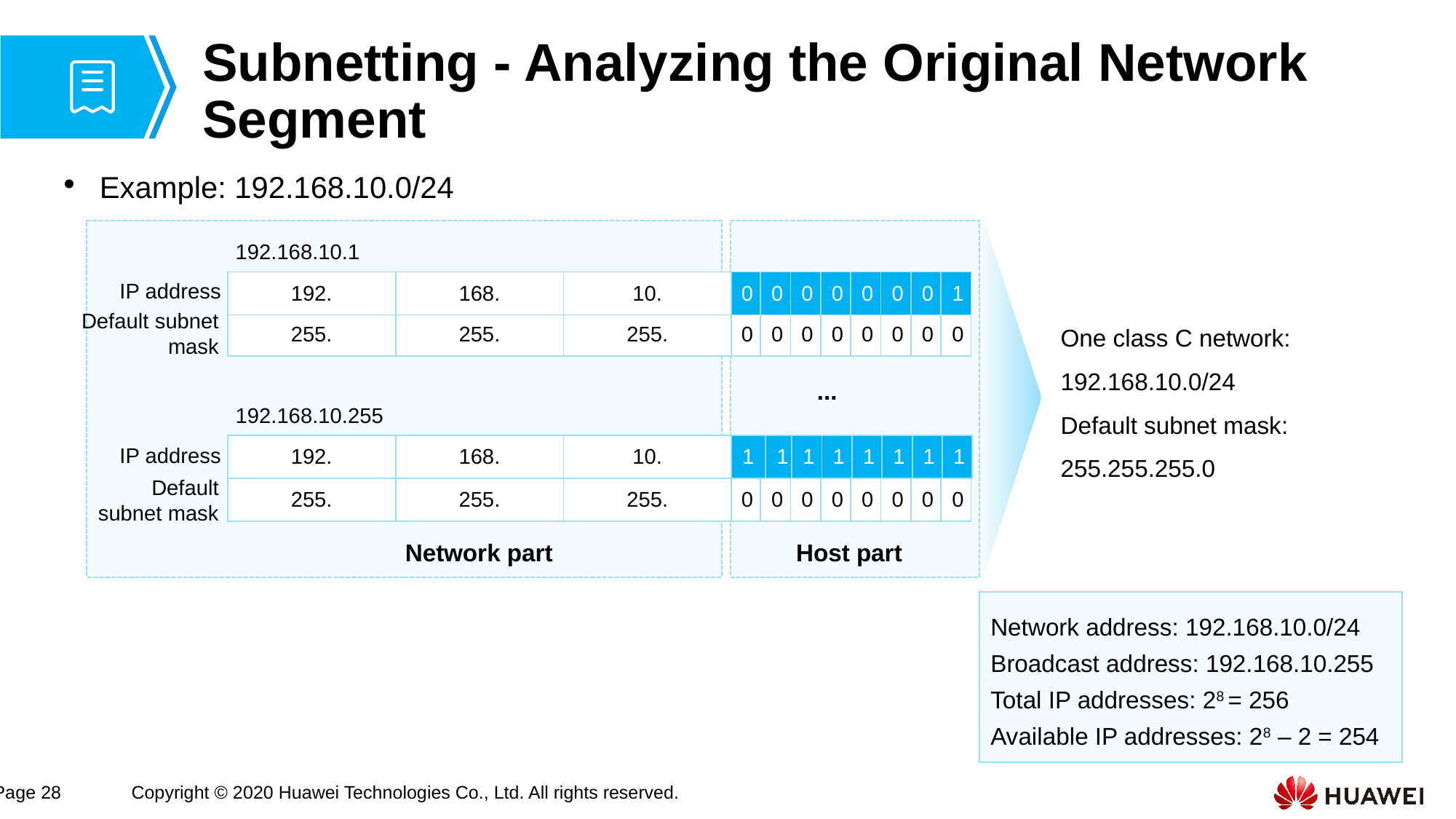

# Subnetting - Analyzing the Original Network Segment
Example: 192.168.10.0/24

192.168.10.1
IP address
| 0 | 0 | 0 | 0 | 0 | 0 | 0 | 1 |
| --- | --- | --- | --- | --- | --- | --- | --- |
| 192. | 168. | 10. |
| --- | --- | --- |
Default subnet mask
One class C network: 192.168.10.0/24
Default subnet mask: 255.255.255.0
| 0 | 0 | 0 | 0 | 0 | 0 | 0 | 0 |
| --- | --- | --- | --- | --- | --- | --- | --- |
| 255. | 255. | 255. |
| --- | --- | --- |

...
192.168.10.255
| 1 | 1 | 1 | 1 | 1 | 1 | 1 | 1 |
| --- | --- | --- | --- | --- | --- | --- | --- |
| 192. | 168. | 10. |
| --- | --- | --- |
IP address
Default subnet mask
| 0 | 0 | 0 | 0 | 0 | 0 | 0 | 0 |
| --- | --- | --- | --- | --- | --- | --- | --- |
| 255. | 255. | 255. |
| --- | --- | --- |
Network part
Host part
Network address: 192.168.10.0/24
Broadcast address: 192.168.10.255
Total IP addresses: 28 = 256
Available IP addresses: 28 – 2 = 254